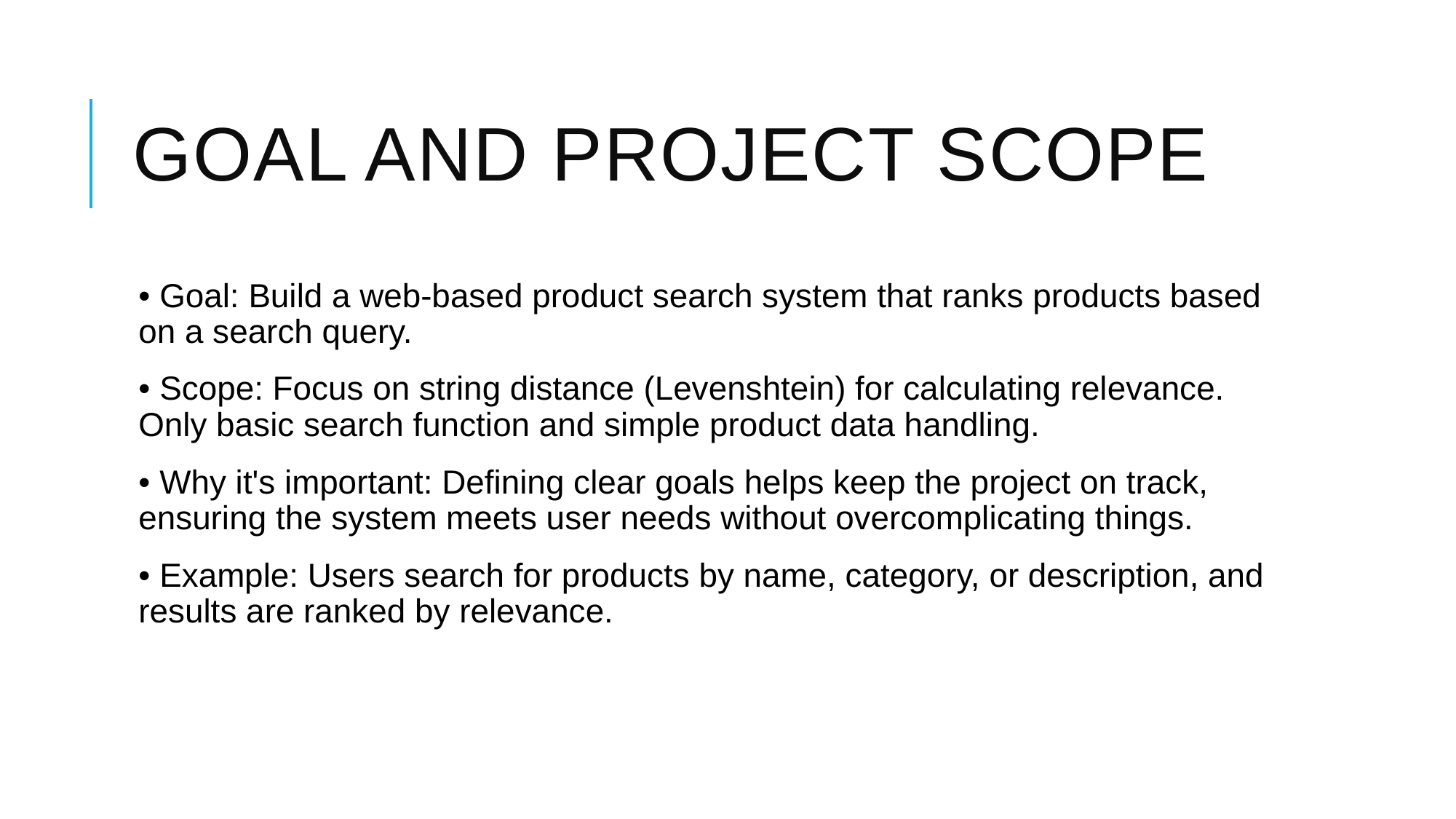

# Goal and Project Scope
• Goal: Build a web-based product search system that ranks products based on a search query.
• Scope: Focus on string distance (Levenshtein) for calculating relevance. Only basic search function and simple product data handling.
• Why it's important: Defining clear goals helps keep the project on track, ensuring the system meets user needs without overcomplicating things.
• Example: Users search for products by name, category, or description, and results are ranked by relevance.